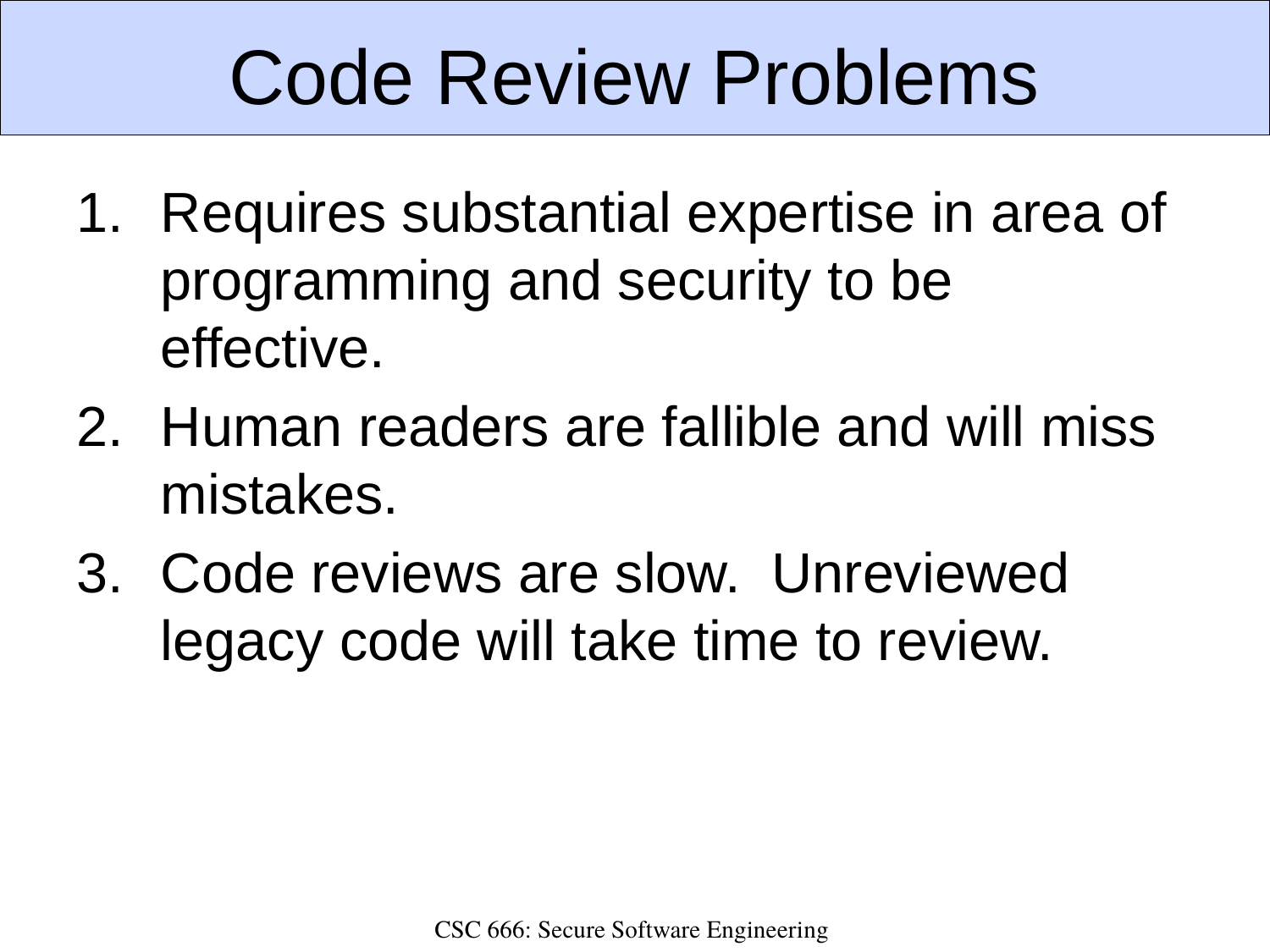

# Code Review Problems
Requires substantial expertise in area of programming and security to be effective.
Human readers are fallible and will miss mistakes.
Code reviews are slow.  Unreviewed legacy code will take time to review.
CSC 666: Secure Software Engineering